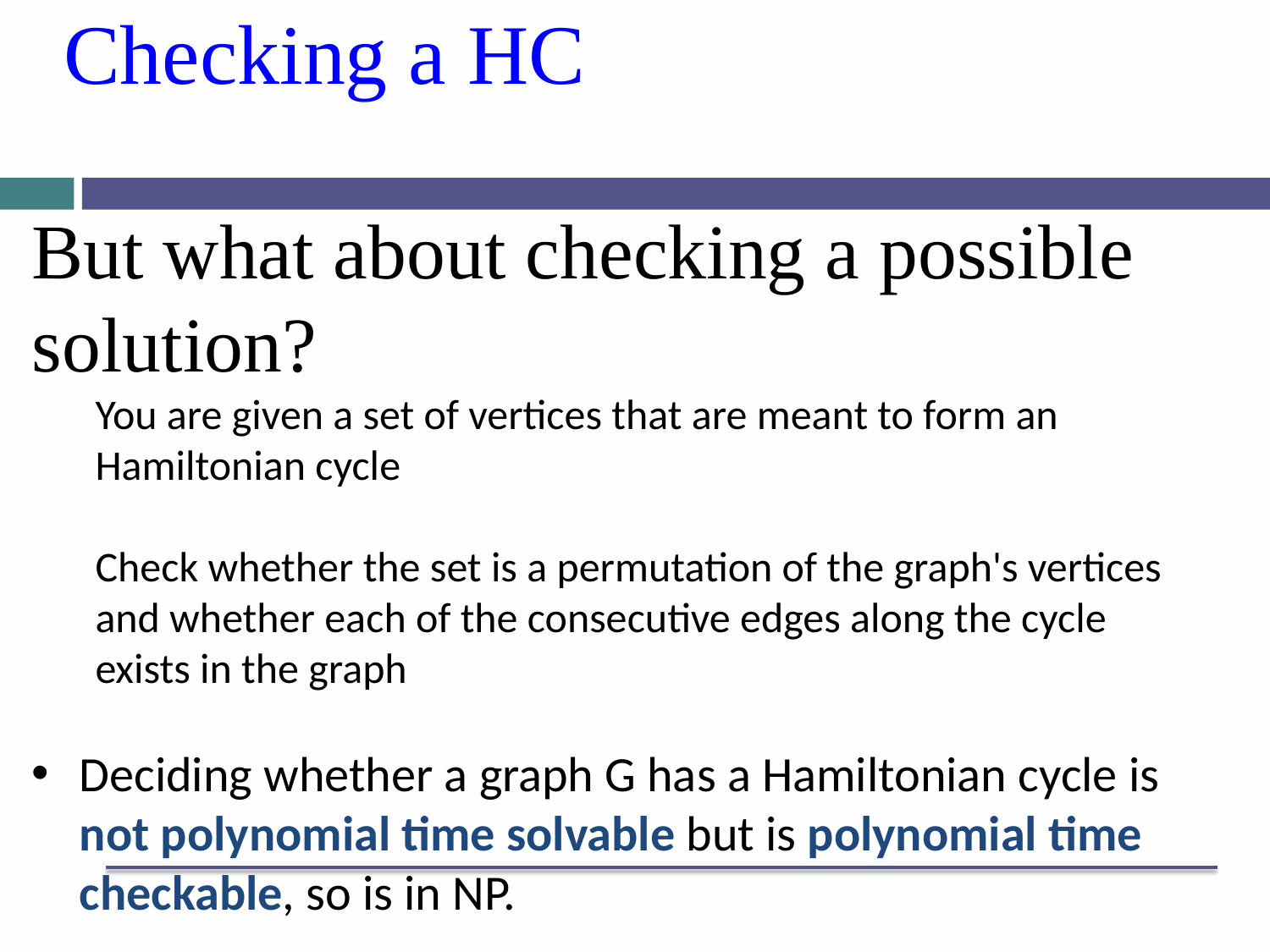

# Checking a HC
But what about checking a possible solution?
You are given a set of vertices that are meant to form an Hamiltonian cycle

Check whether the set is a permutation of the graph's vertices and whether each of the consecutive edges along the cycle exists in the graph

Deciding whether a graph G has a Hamiltonian cycle is not polynomial time solvable but is polynomial time checkable, so is in NP.